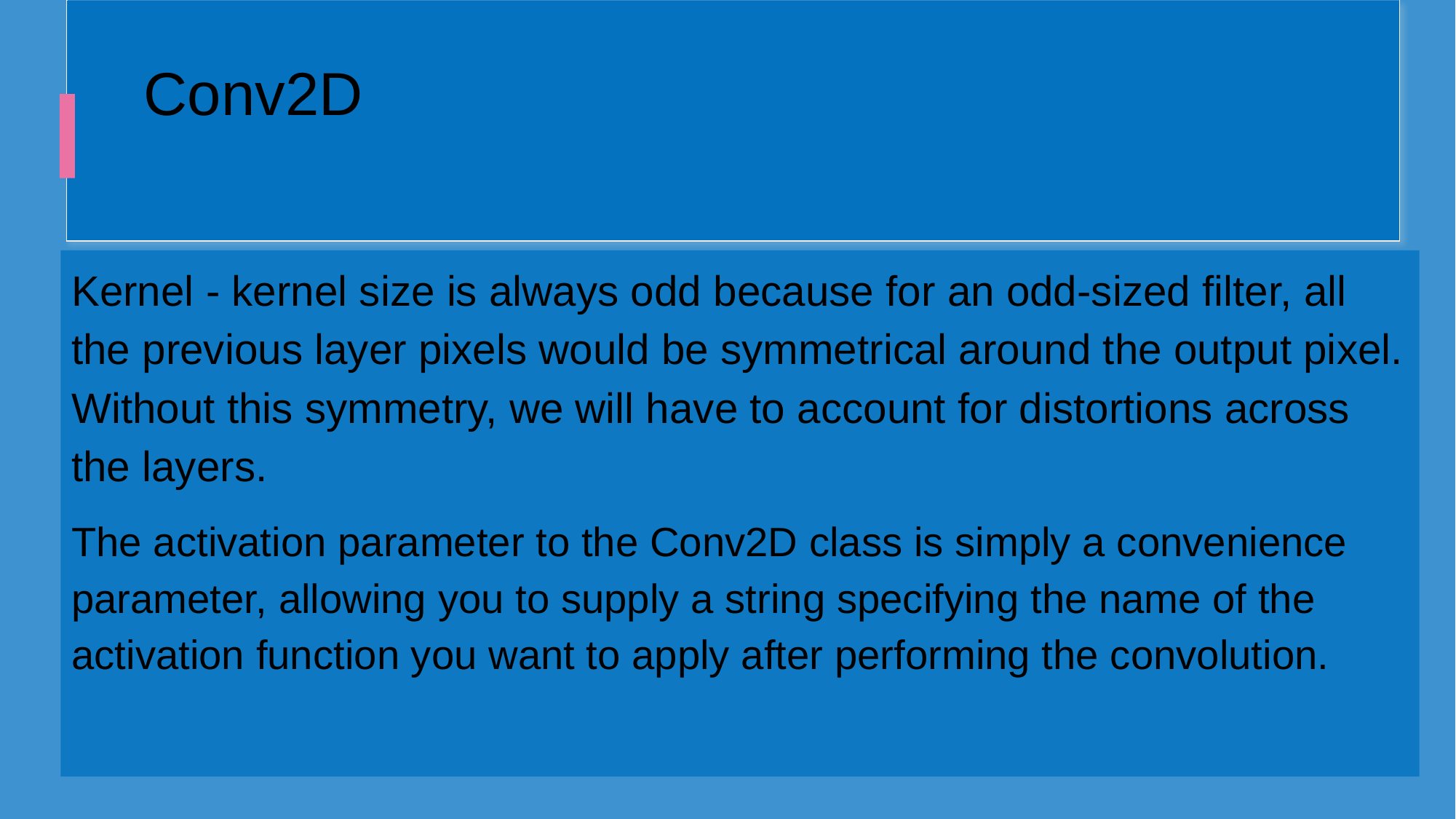

# Conv2D
Kernel - kernel size is always odd because for an odd-sized filter, all the previous layer pixels would be symmetrical around the output pixel. Without this symmetry, we will have to account for distortions across the layers.
The activation parameter to the Conv2D class is simply a convenience parameter, allowing you to supply a string specifying the name of the activation function you want to apply after performing the convolution.